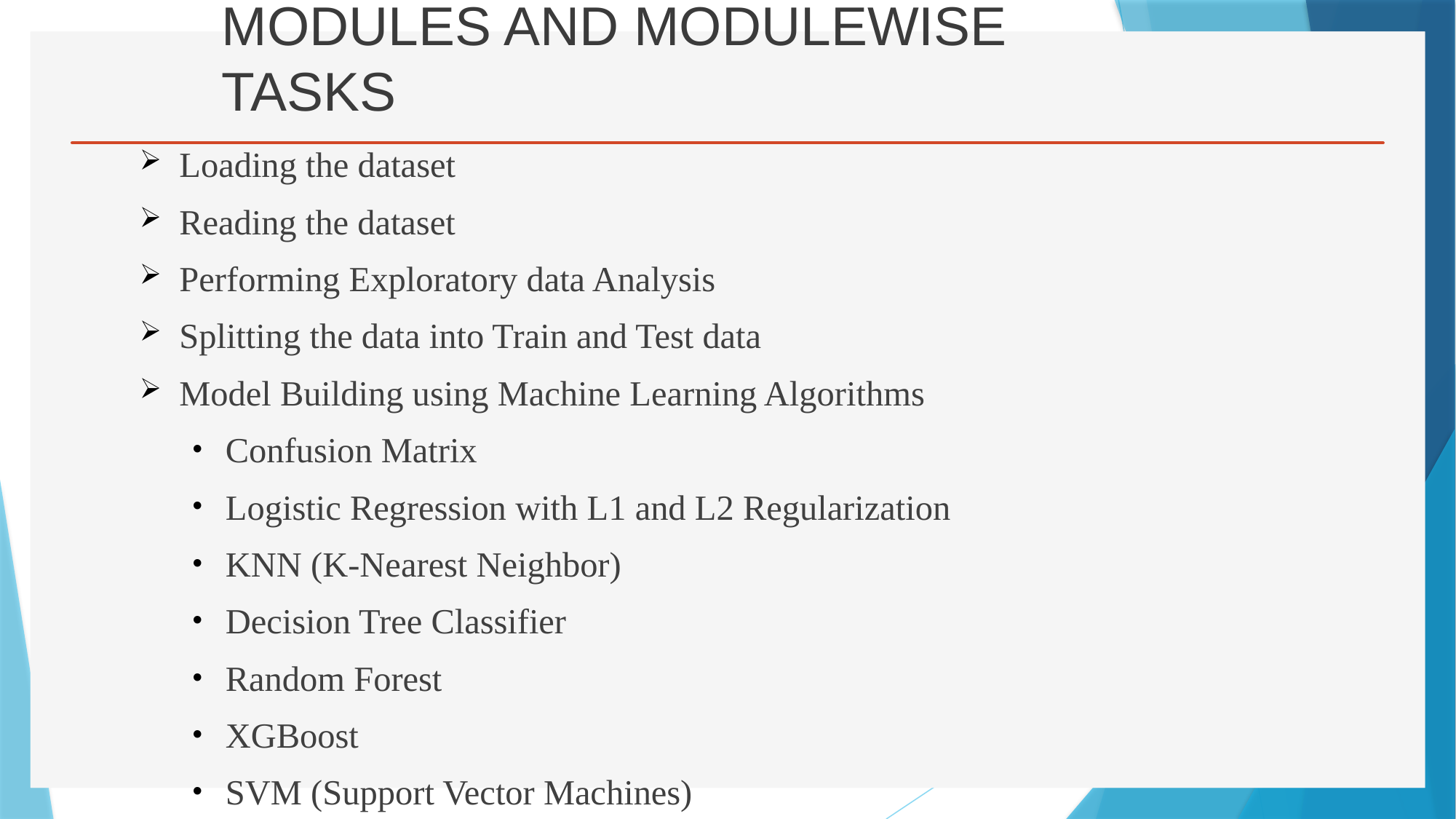

# MODULES AND MODULEWISE TASKS
Loading the dataset
Reading the dataset
Performing Exploratory data Analysis
Splitting the data into Train and Test data
Model Building using Machine Learning Algorithms
Confusion Matrix
Logistic Regression with L1 and L2 Regularization
KNN (K-Nearest Neighbor)
Decision Tree Classifier
Random Forest
XGBoost
SVM (Support Vector Machines)